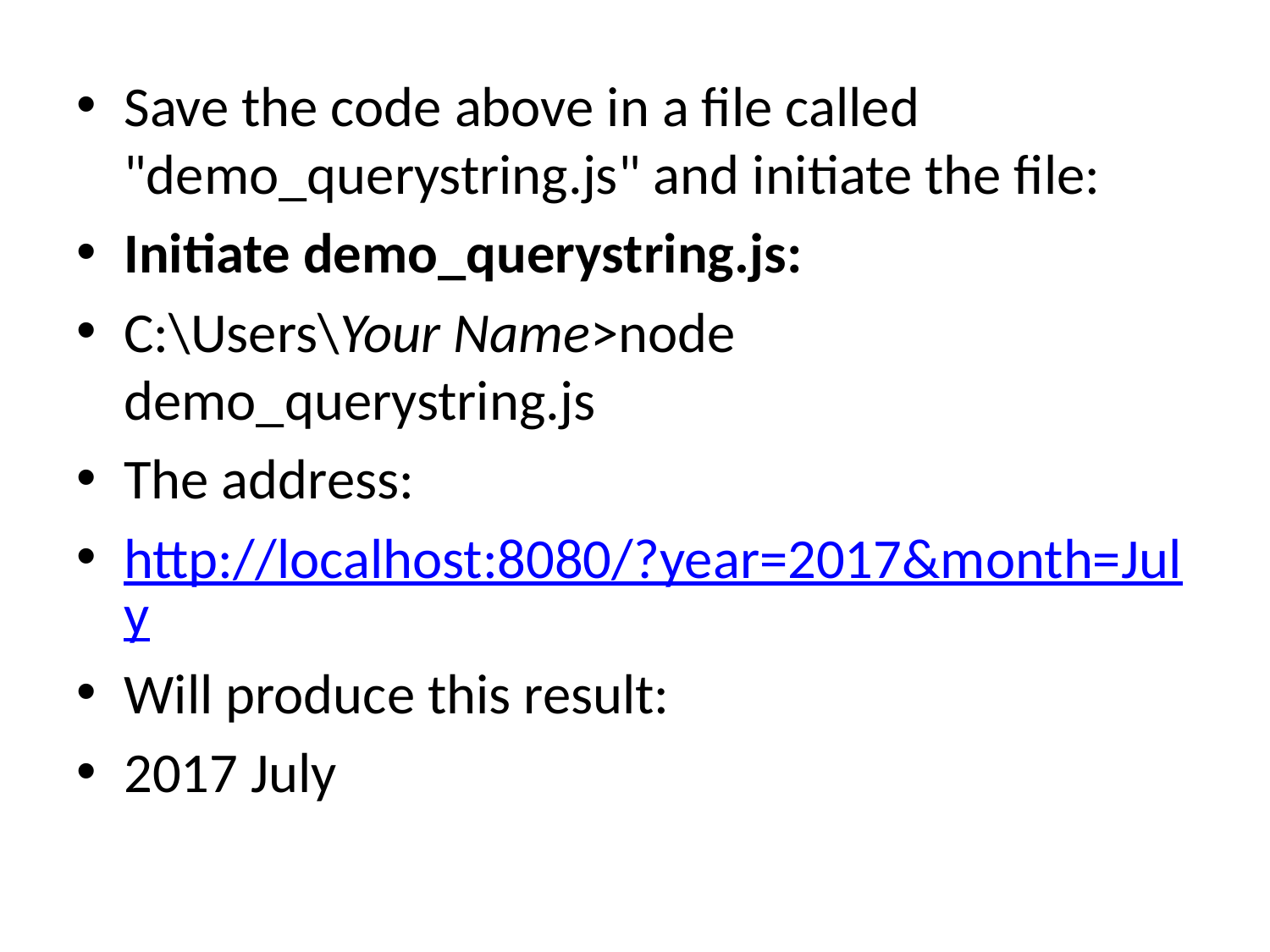

Save the code above in a file called "demo_querystring.js" and initiate the file:
Initiate demo_querystring.js:
C:\Users\Your Name>node demo_querystring.js
The address:
http://localhost:8080/?year=2017&month=July
Will produce this result:
2017 July